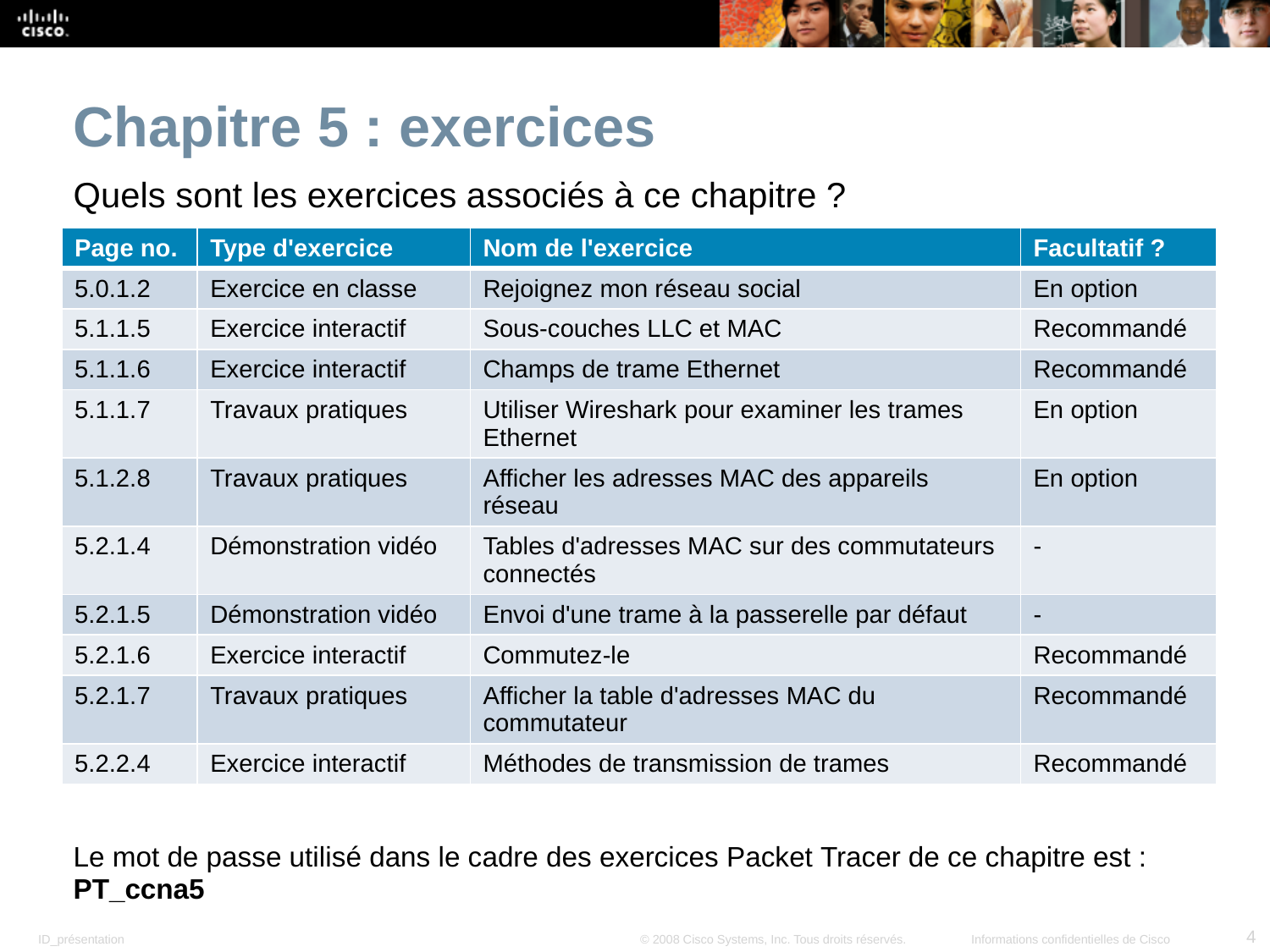

Chapitre 5 : exercices
Quels sont les exercices associés à ce chapitre ?

| Page no. | Type d'exercice | Nom de l'exercice | Facultatif ? |
| --- | --- | --- | --- |
| 5.0.1.2 | Exercice en classe | Rejoignez mon réseau social | En option |
| 5.1.1.5 | Exercice interactif | Sous-couches LLC et MAC | Recommandé |
| 5.1.1.6 | Exercice interactif | Champs de trame Ethernet | Recommandé |
| 5.1.1.7 | Travaux pratiques | Utiliser Wireshark pour examiner les trames Ethernet | En option |
| 5.1.2.8 | Travaux pratiques | Afficher les adresses MAC des appareils réseau | En option |
| 5.2.1.4 | Démonstration vidéo | Tables d'adresses MAC sur des commutateurs connectés | - |
| 5.2.1.5 | Démonstration vidéo | Envoi d'une trame à la passerelle par défaut | - |
| 5.2.1.6 | Exercice interactif | Commutez-le | Recommandé |
| 5.2.1.7 | Travaux pratiques | Afficher la table d'adresses MAC du commutateur | Recommandé |
| 5.2.2.4 | Exercice interactif | Méthodes de transmission de trames | Recommandé |
Le mot de passe utilisé dans le cadre des exercices Packet Tracer de ce chapitre est : PT_ccna5